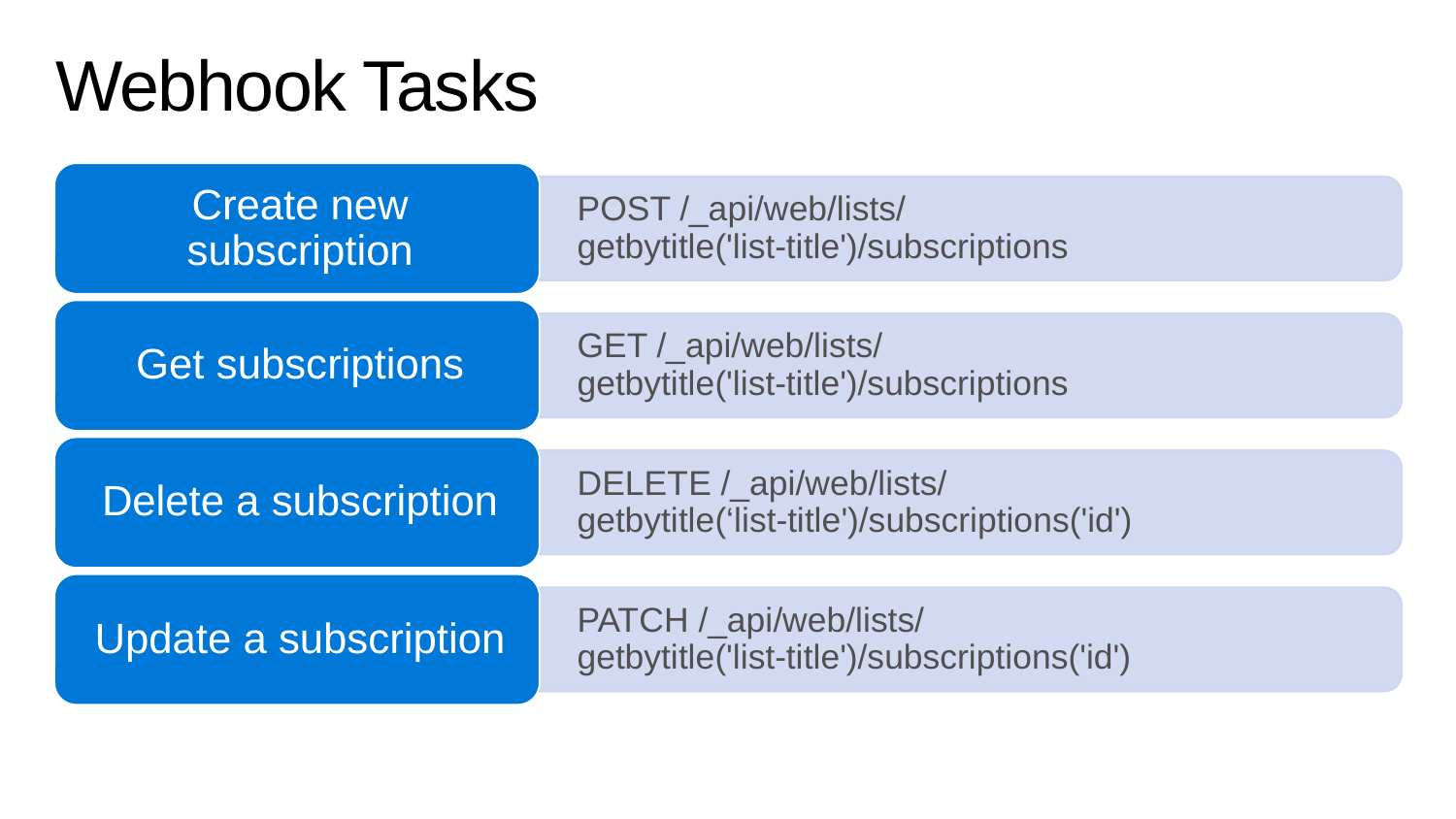

# Webhook Tasks
	POST /_api/web/lists/
getbytitle('list-title')/subscriptions
Create new subscription
	GET /_api/web/lists/
getbytitle('list-title')/subscriptions
Get subscriptions
	DELETE /_api/web/lists/
getbytitle(‘list-title')/subscriptions('id')
Delete a subscription
	PATCH /_api/web/lists/
getbytitle('list-title')/subscriptions('id')
Update a subscription